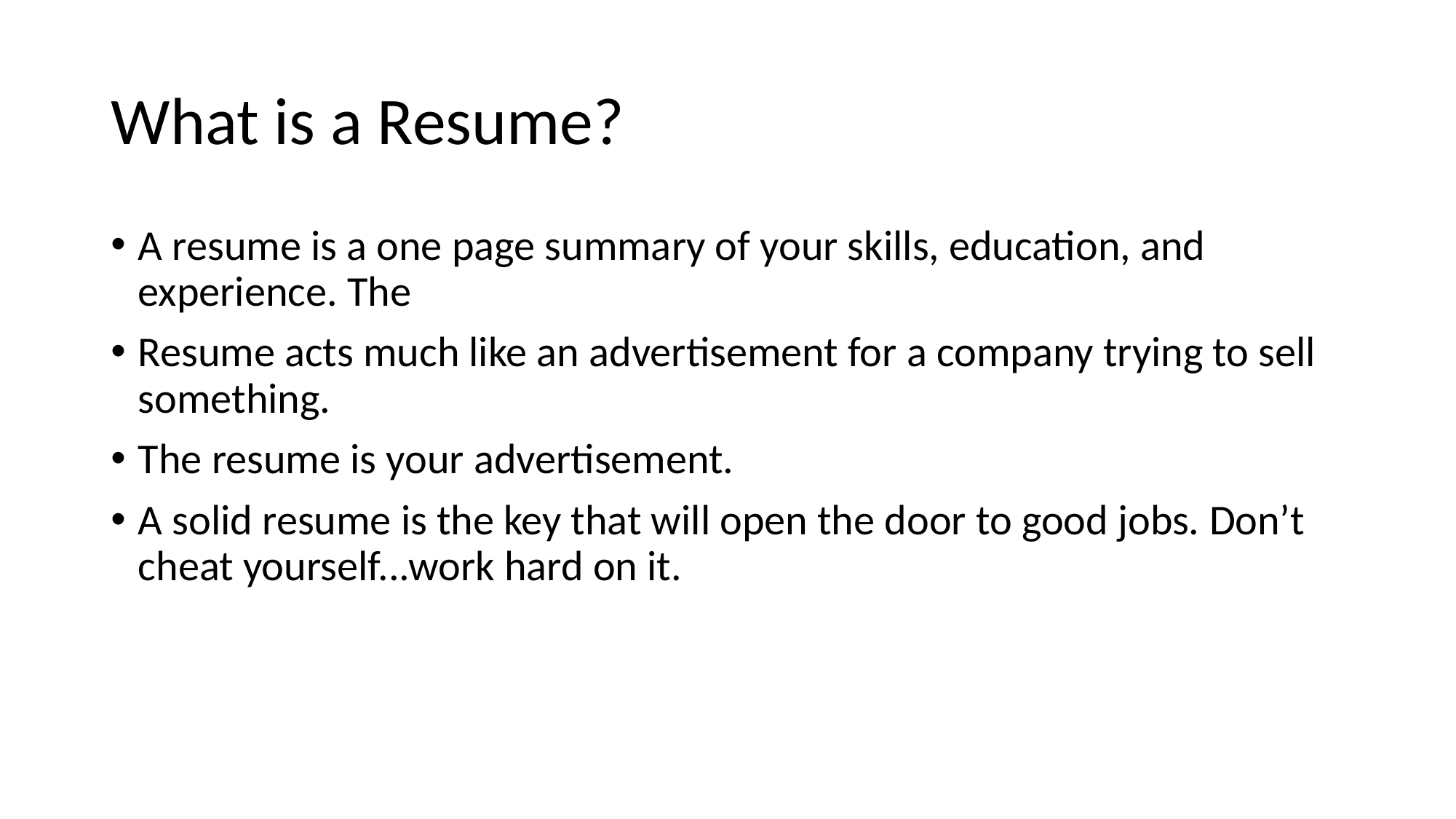

# What is a Resume?
A resume is a one page summary of your skills, education, and experience. The
Resume acts much like an advertisement for a company trying to sell something.
The resume is your advertisement.
A solid resume is the key that will open the door to good jobs. Don’t cheat yourself...work hard on it.